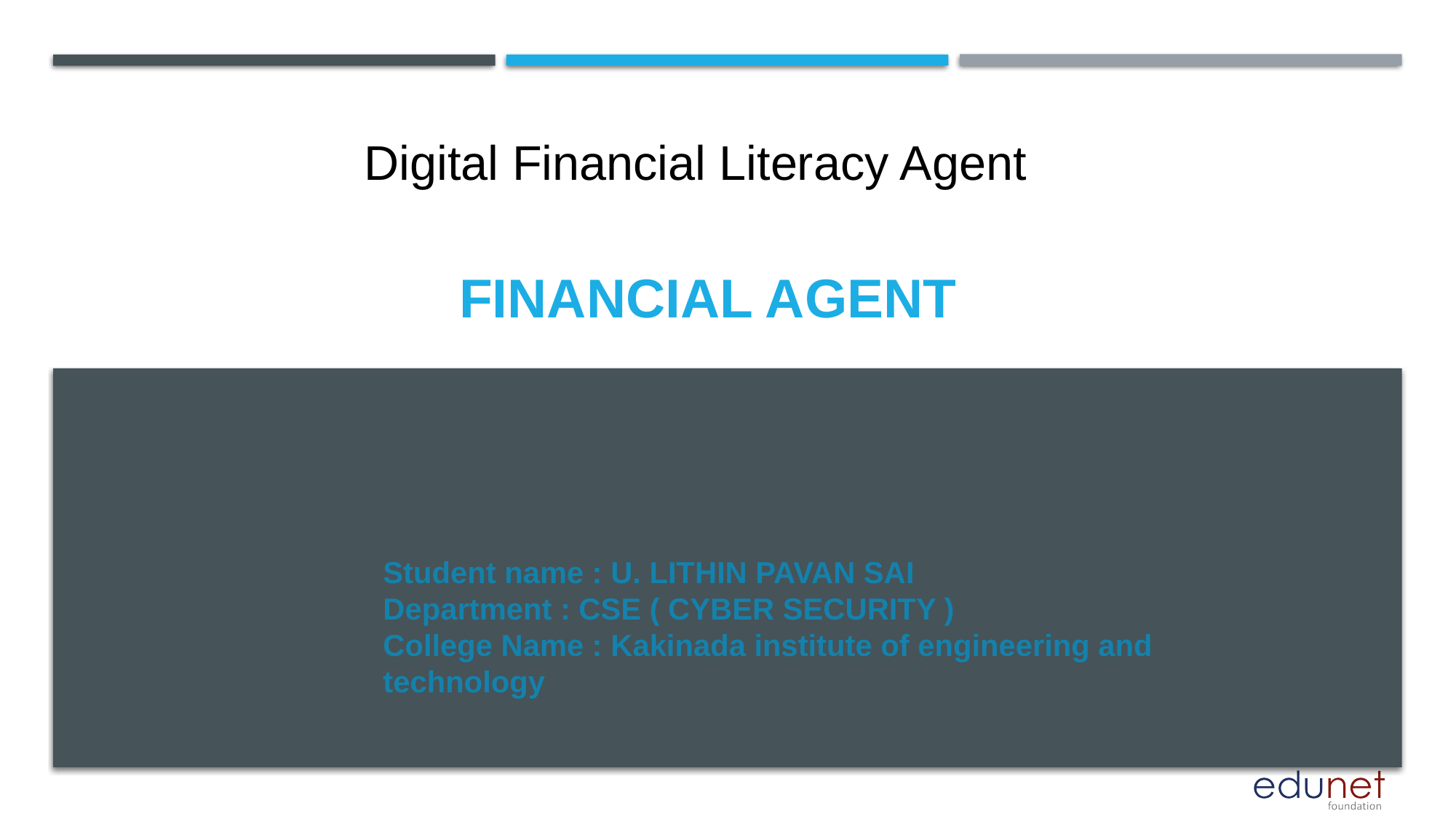

Digital Financial Literacy Agent
# FINANCIAL AGENT
Student name : U. LITHIN PAVAN SAI
Department : CSE ( CYBER SECURITY )
College Name : Kakinada institute of engineering and technology